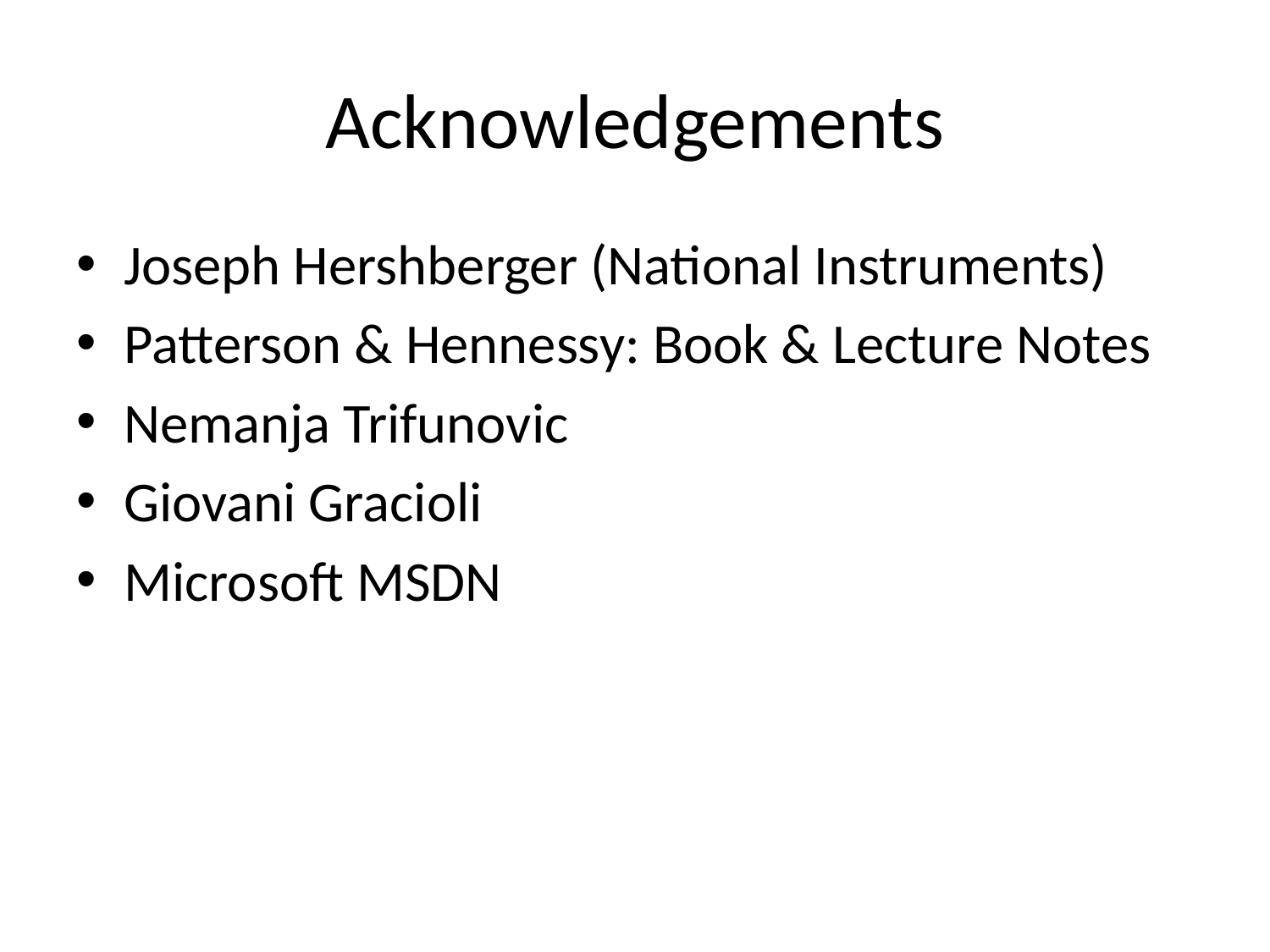

# Acknowledgements
Joseph Hershberger (National Instruments)
Patterson & Hennessy: Book & Lecture Notes
Nemanja Trifunovic
Giovani Gracioli
Microsoft MSDN